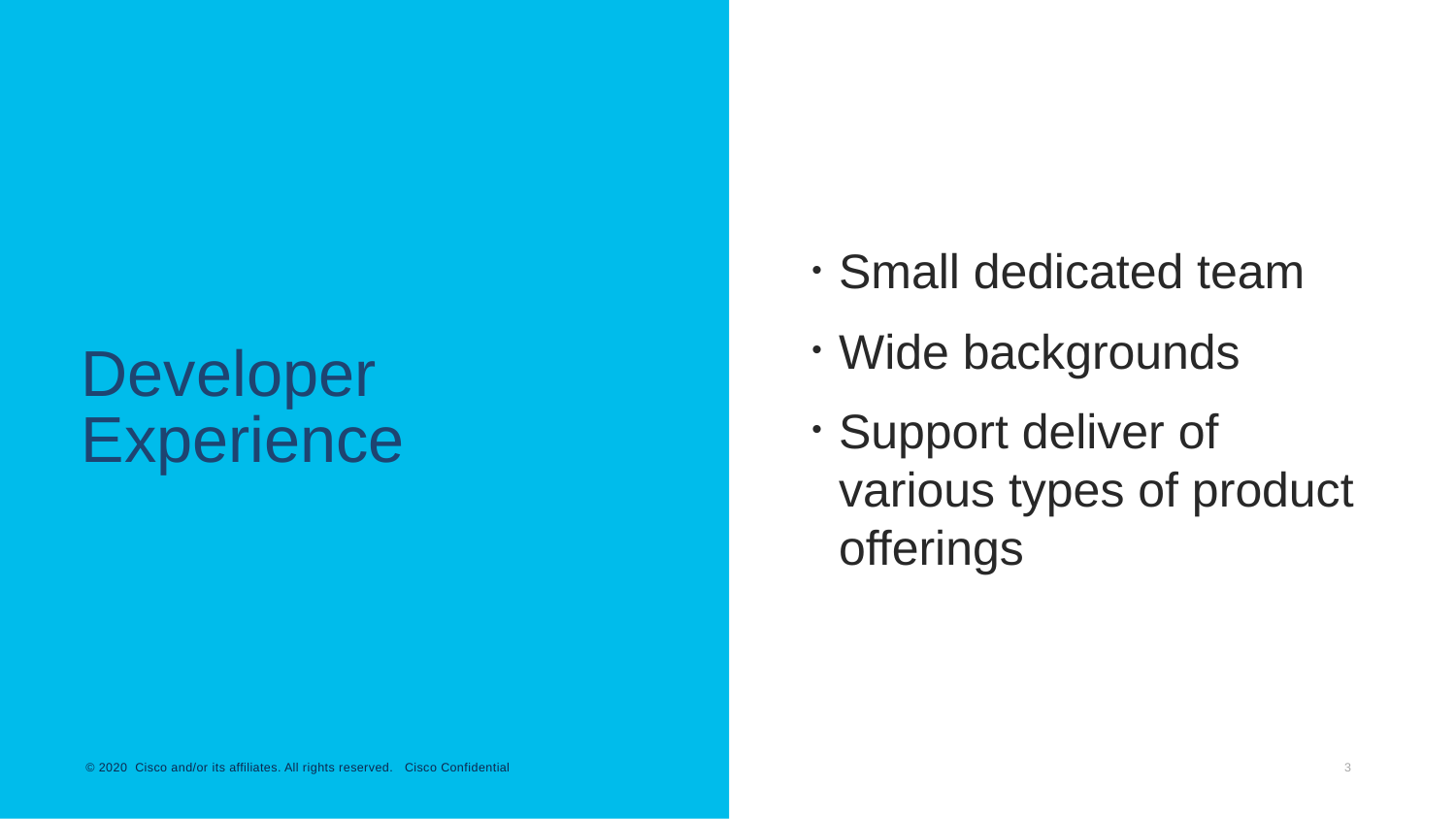

Small dedicated team
Wide backgrounds
Support deliver of various types of product offerings
# Developer Experience